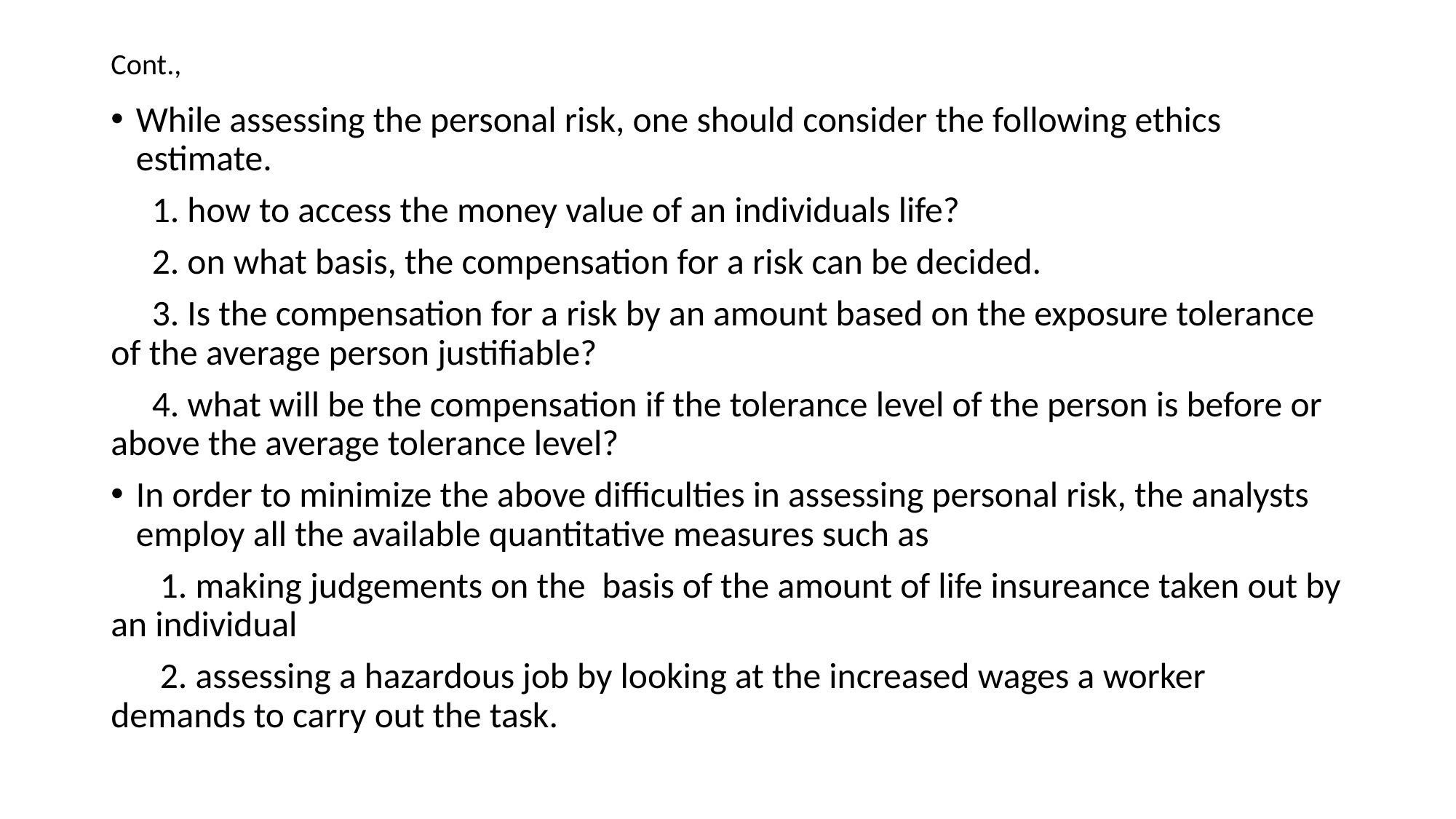

# Cont.,
While assessing the personal risk, one should consider the following ethics estimate.
     1. how to access the money value of an individuals life?
     2. on what basis, the compensation for a risk can be decided.
     3. Is the compensation for a risk by an amount based on the exposure tolerance of the average person justifiable?
     4. what will be the compensation if the tolerance level of the person is before or above the average tolerance level?
In order to minimize the above difficulties in assessing personal risk, the analysts employ all the available quantitative measures such as
      1. making judgements on the  basis of the amount of life insureance taken out by an individual
      2. assessing a hazardous job by looking at the increased wages a worker demands to carry out the task.